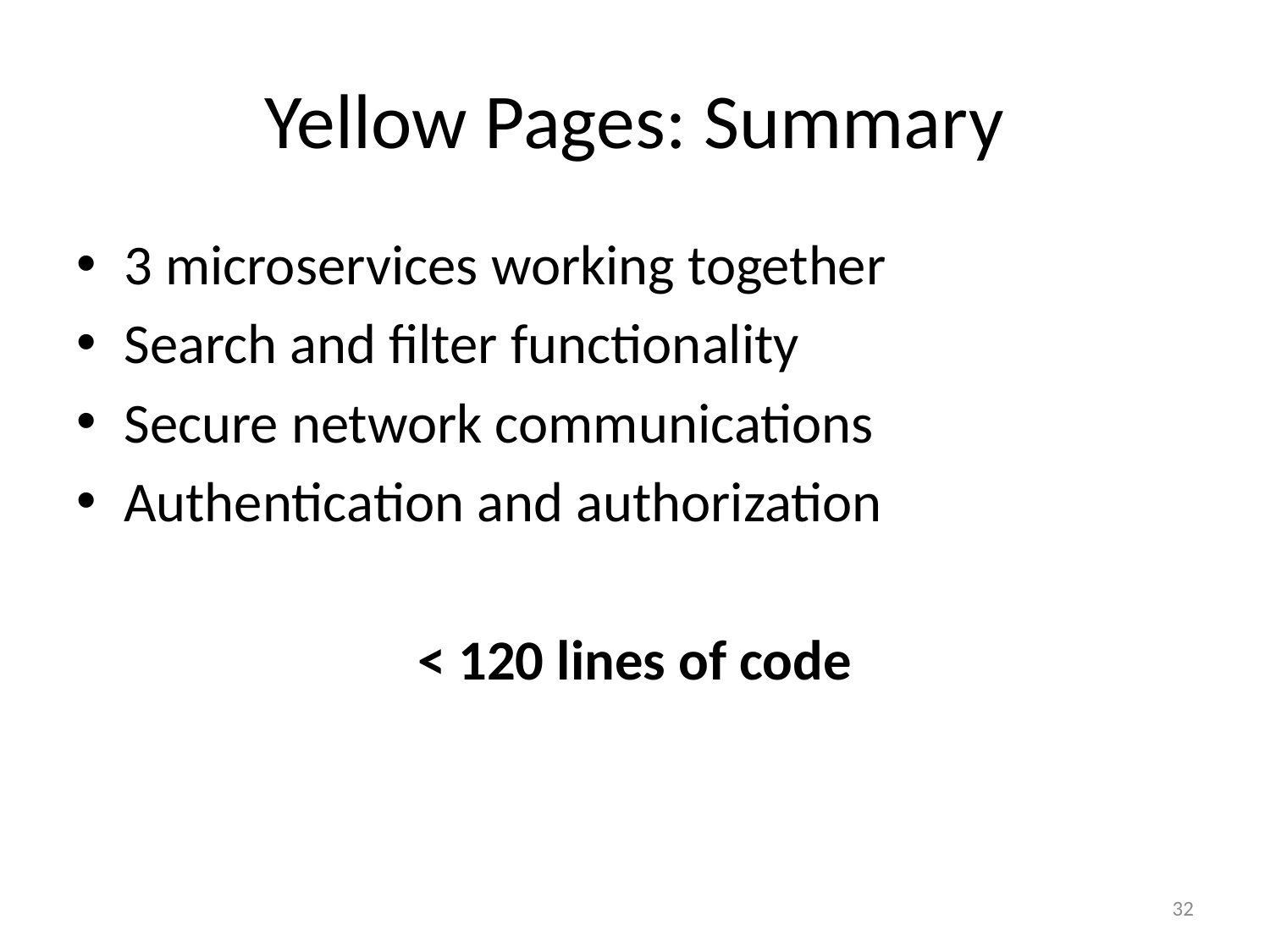

# Yellow Pages: Summary
3 microservices working together
Search and filter functionality
Secure network communications
Authentication and authorization

< 120 lines of code

32